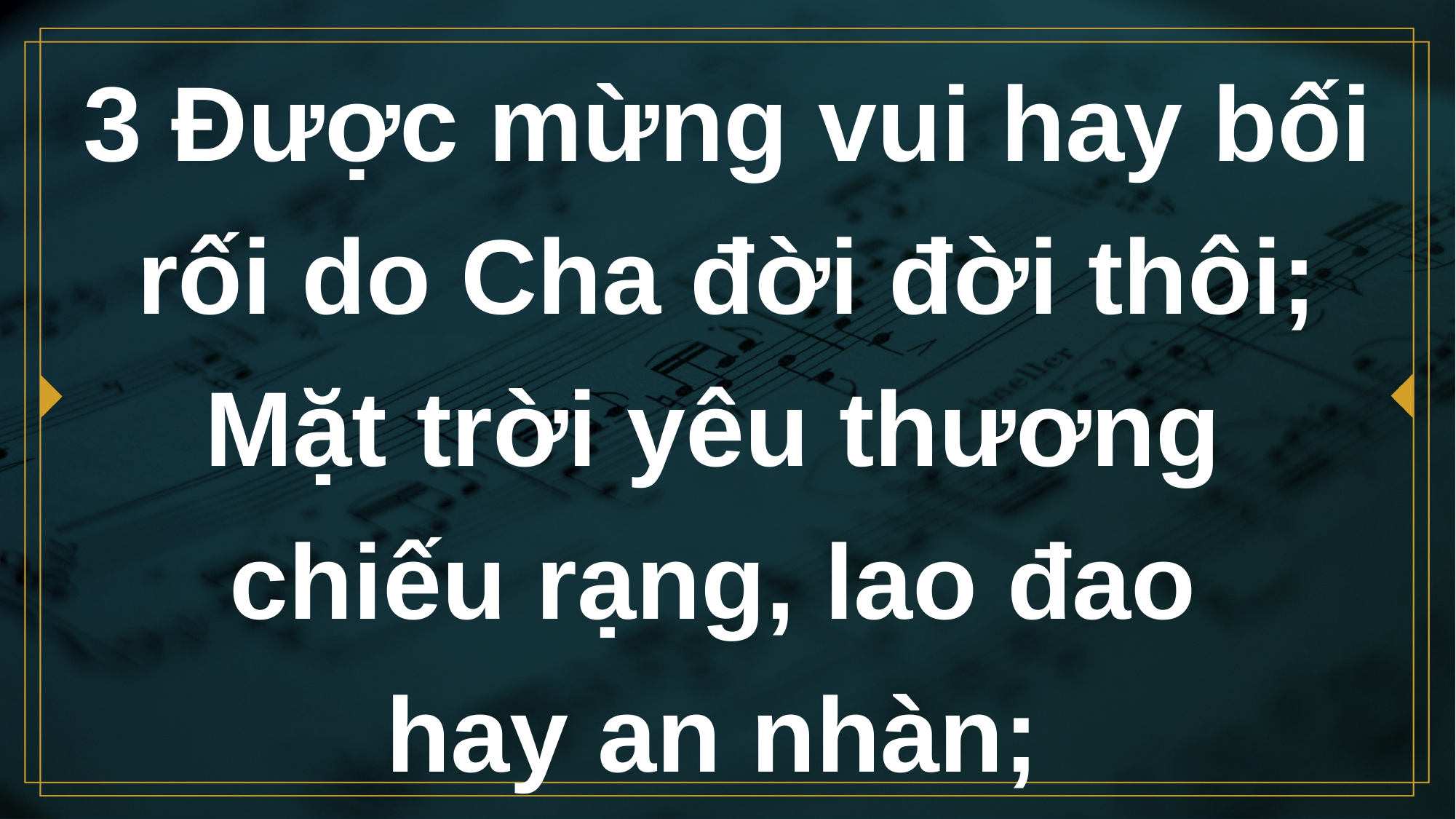

# 3 Được mừng vui hay bối rối do Cha đời đời thôi; Mặt trời yêu thương chiếu rạng, lao đao hay an nhàn;